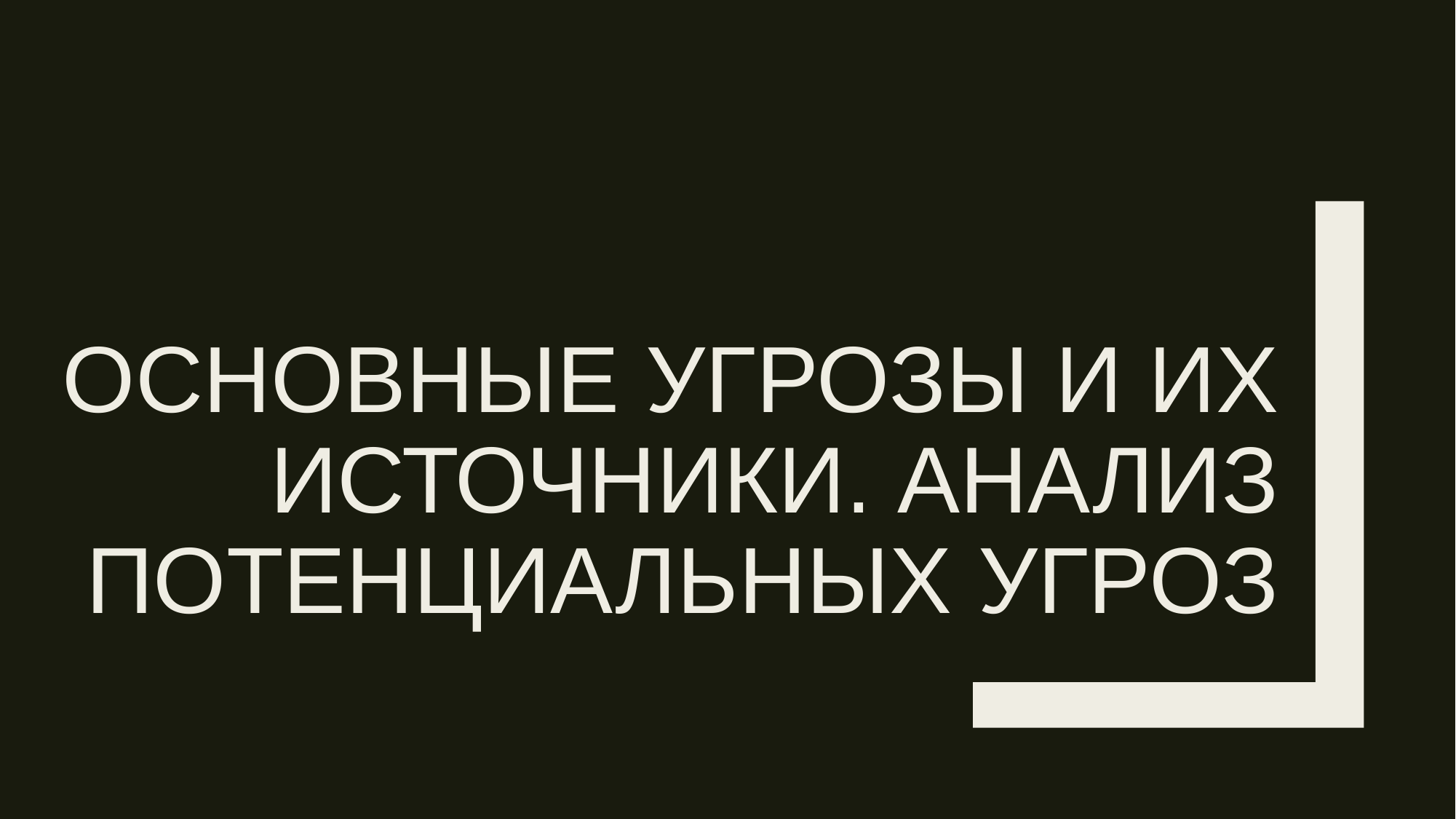

# Основные угрозы и их источники. Анализ потенциальных угроз